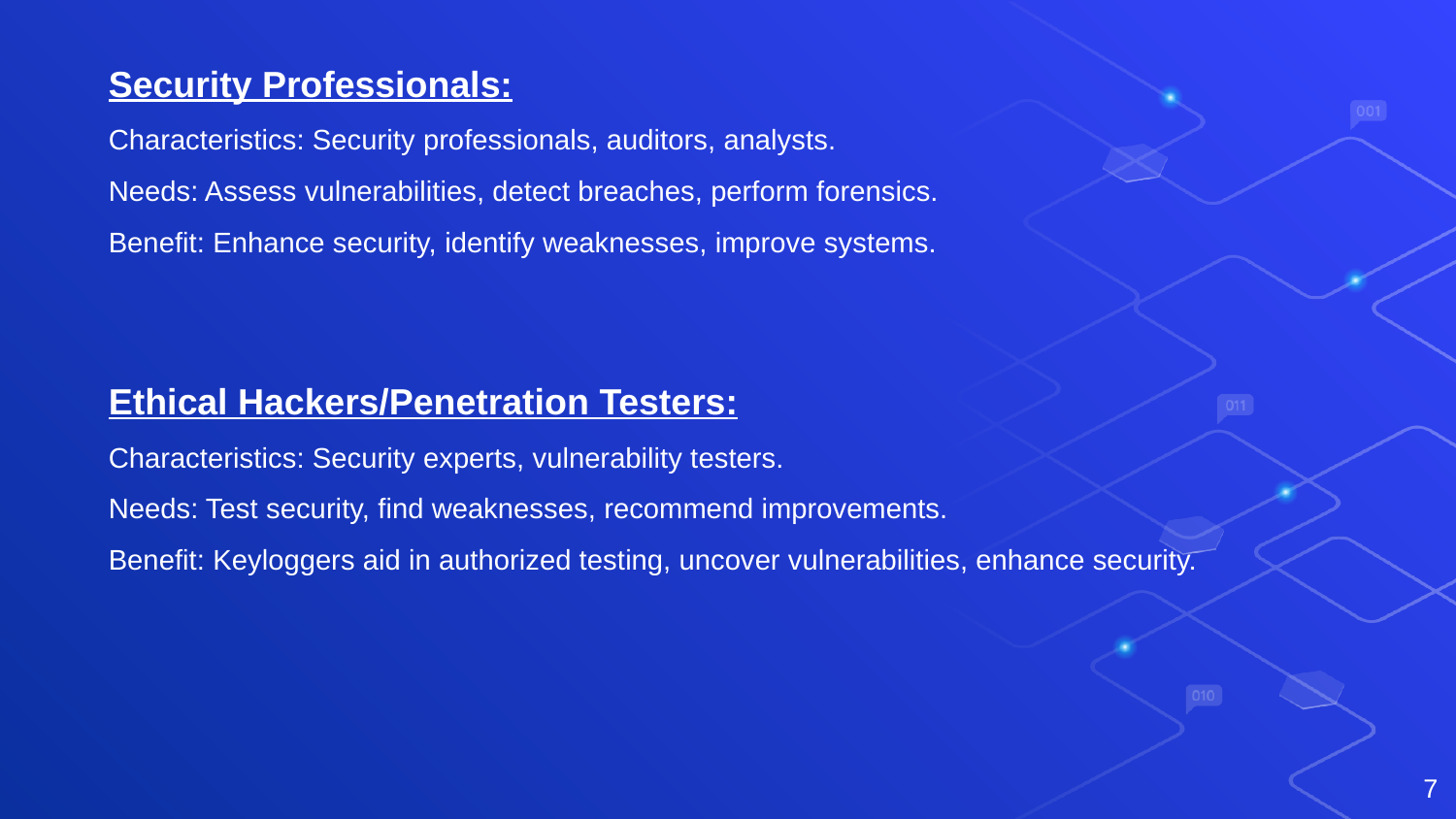

Security Professionals:
Characteristics: Security professionals, auditors, analysts.
Needs: Assess vulnerabilities, detect breaches, perform forensics.
Benefit: Enhance security, identify weaknesses, improve systems.

Ethical Hackers/Penetration Testers:
Characteristics: Security experts, vulnerability testers.
Needs: Test security, find weaknesses, recommend improvements.
Benefit: Keyloggers aid in authorized testing, uncover vulnerabilities, enhance security.
7